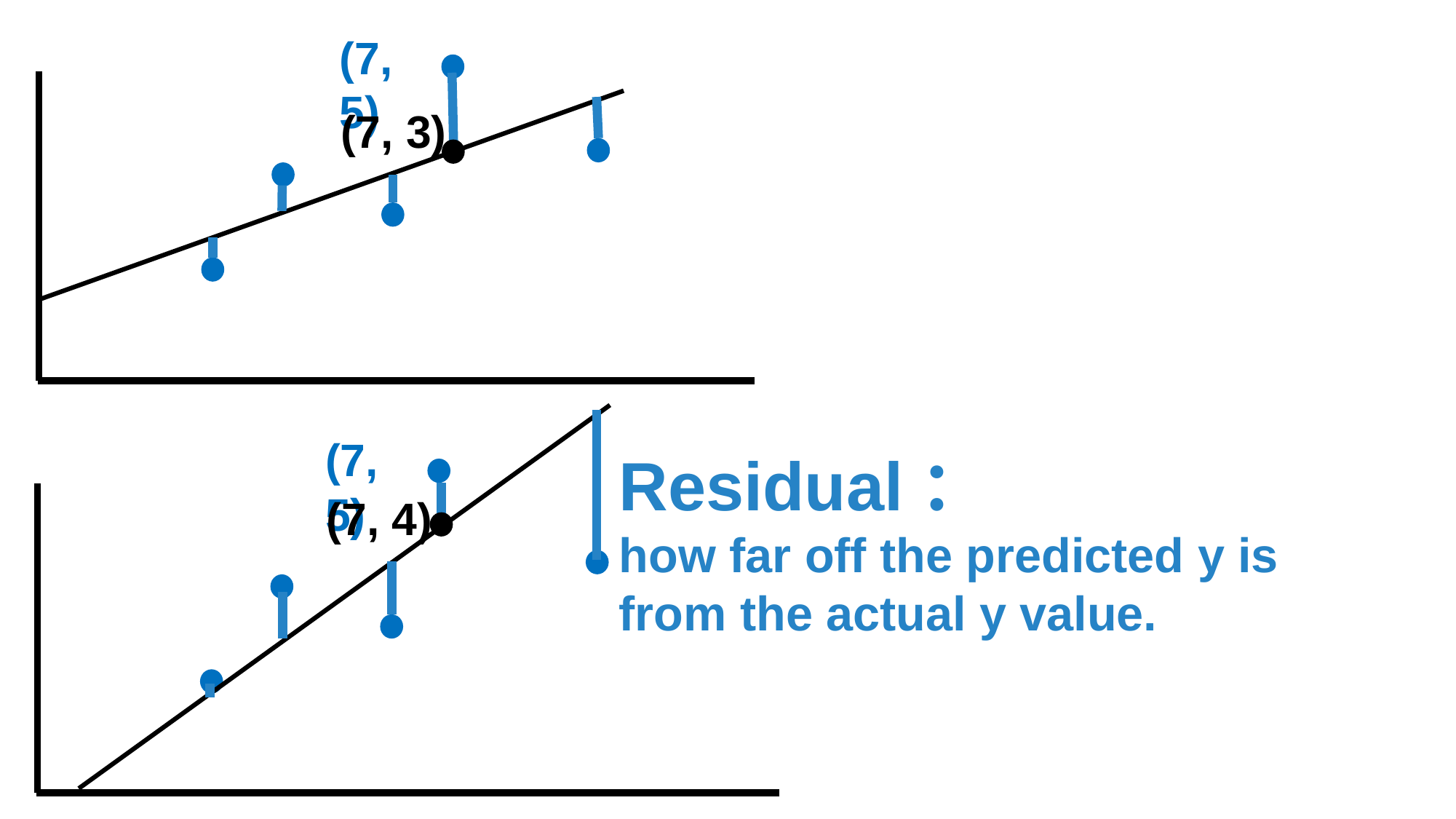

(7, 5)

(7, 3)

(7, 5)
Residual：
how far off the predicted y is from the actual y value.

(7, 4)